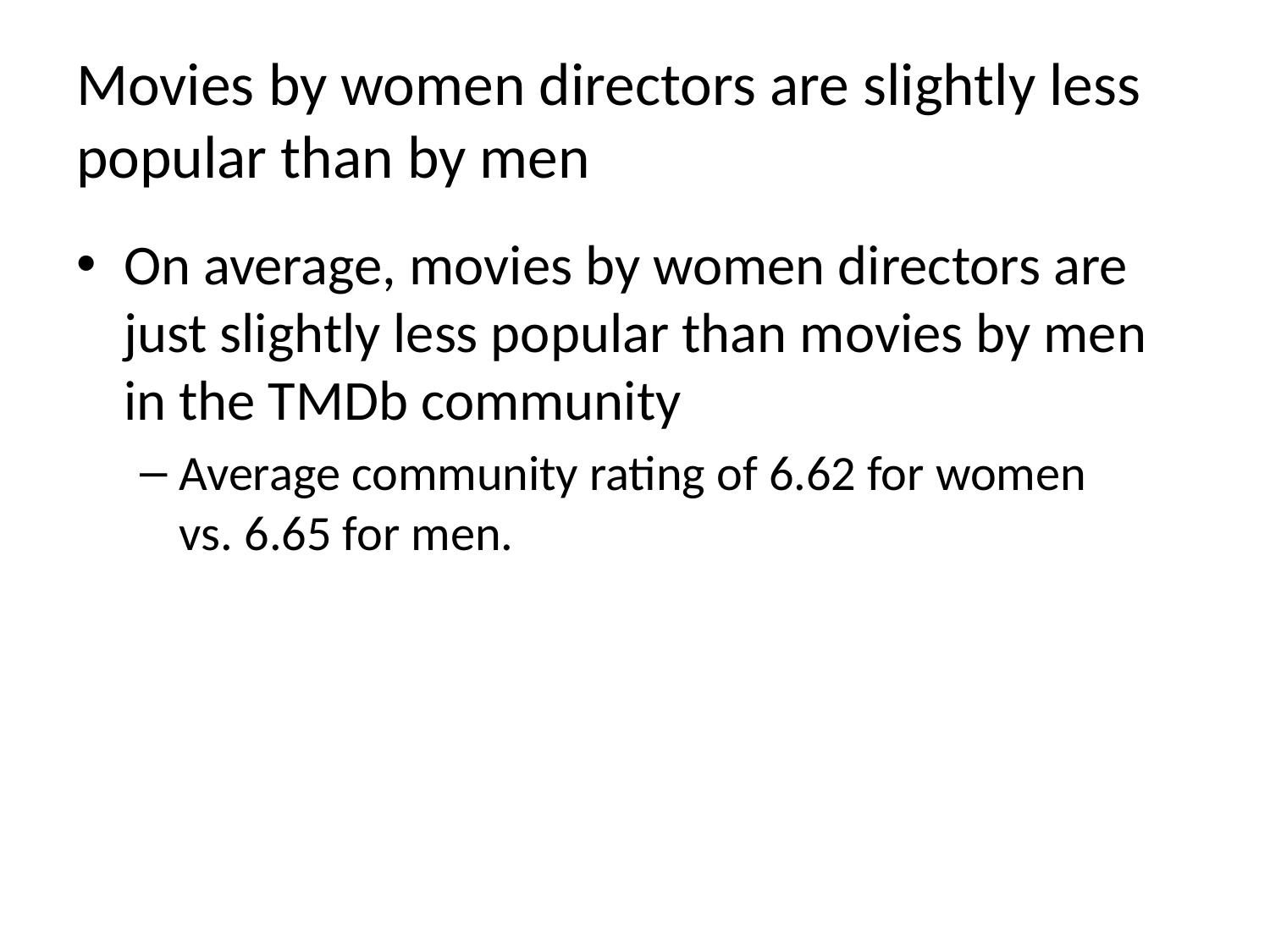

# Movies by women directors are slightly less popular than by men
On average, movies by women directors are just slightly less popular than movies by men in the TMDb community
Average community rating of 6.62 for women
vs. 6.65 for men.